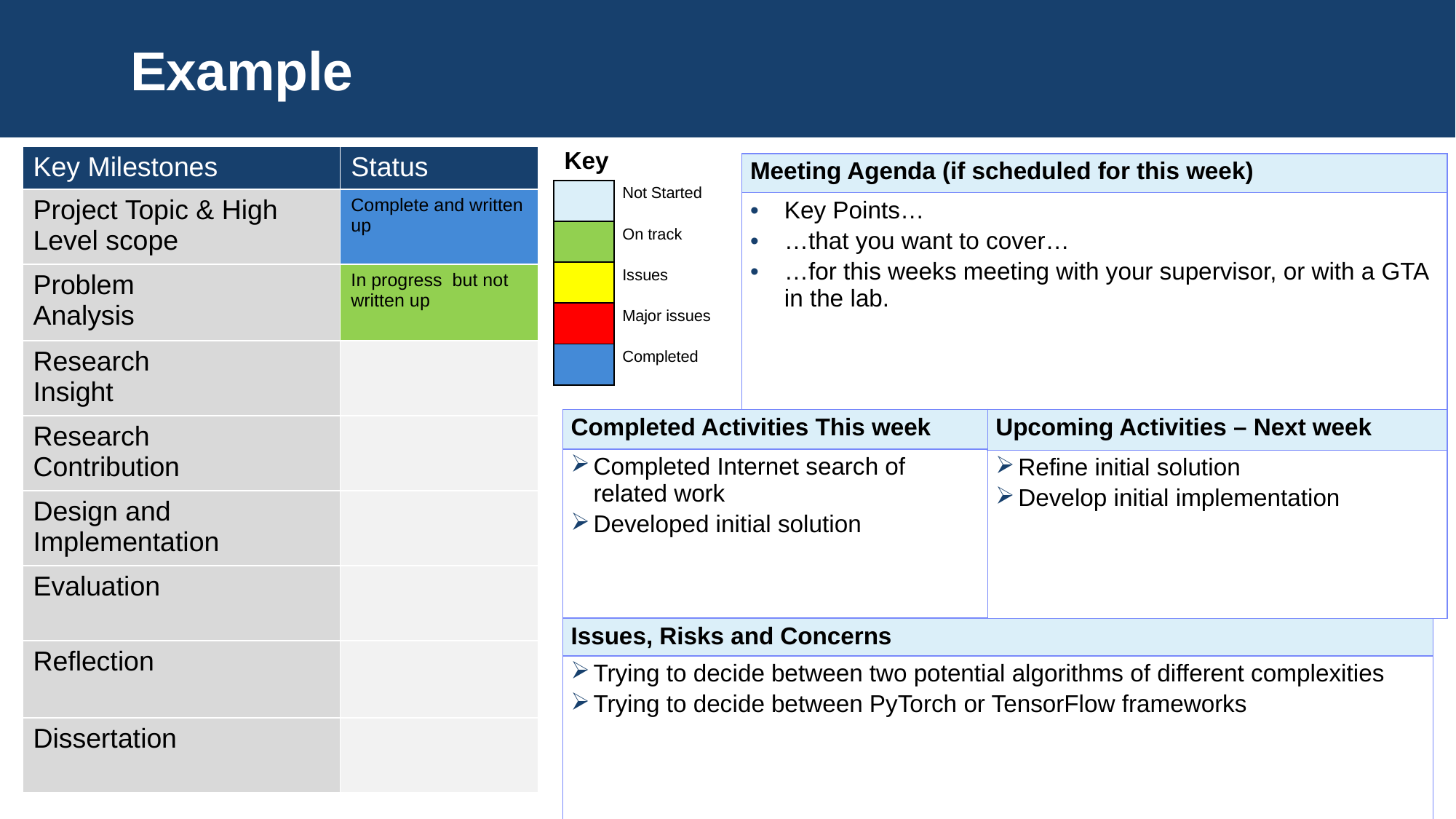

# Example
Key
| Key Milestones | Status |
| --- | --- |
| Project Topic & High Level scope | Complete and written up |
| Problem Analysis | In progress but not written up |
| Research Insight |  |
| Research Contribution |  |
| Design and Implementation |  |
| Evaluation |  |
| Reflection |  |
| Dissertation |  |
| Meeting Agenda (if scheduled for this week) |
| --- |
| Key Points… …that you want to cover… …for this weeks meeting with your supervisor, or with a GTA in the lab. |
|  | Not Started |
| --- | --- |
|  | On track |
|  | Issues |
|  | Major issues |
|  | Completed |
| Upcoming Activities – Next week |
| --- |
| Refine initial solution Develop initial implementation |
| Completed Activities This week |
| --- |
| Completed Internet search of related work Developed initial solution |
| Issues, Risks and Concerns |
| --- |
| Trying to decide between two potential algorithms of different complexities Trying to decide between PyTorch or TensorFlow frameworks |